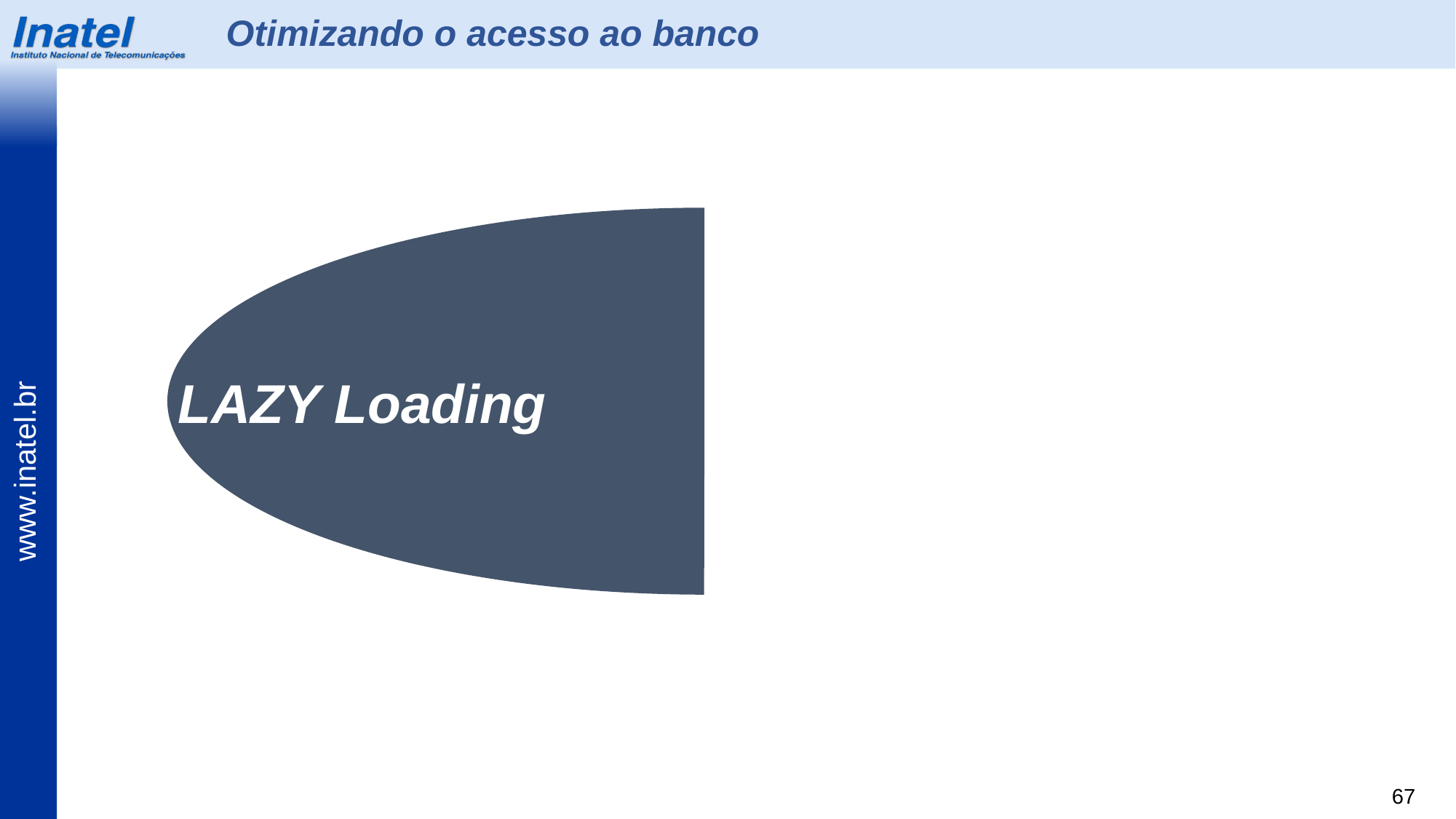

Otimizando o acesso ao banco
LAZY Loading